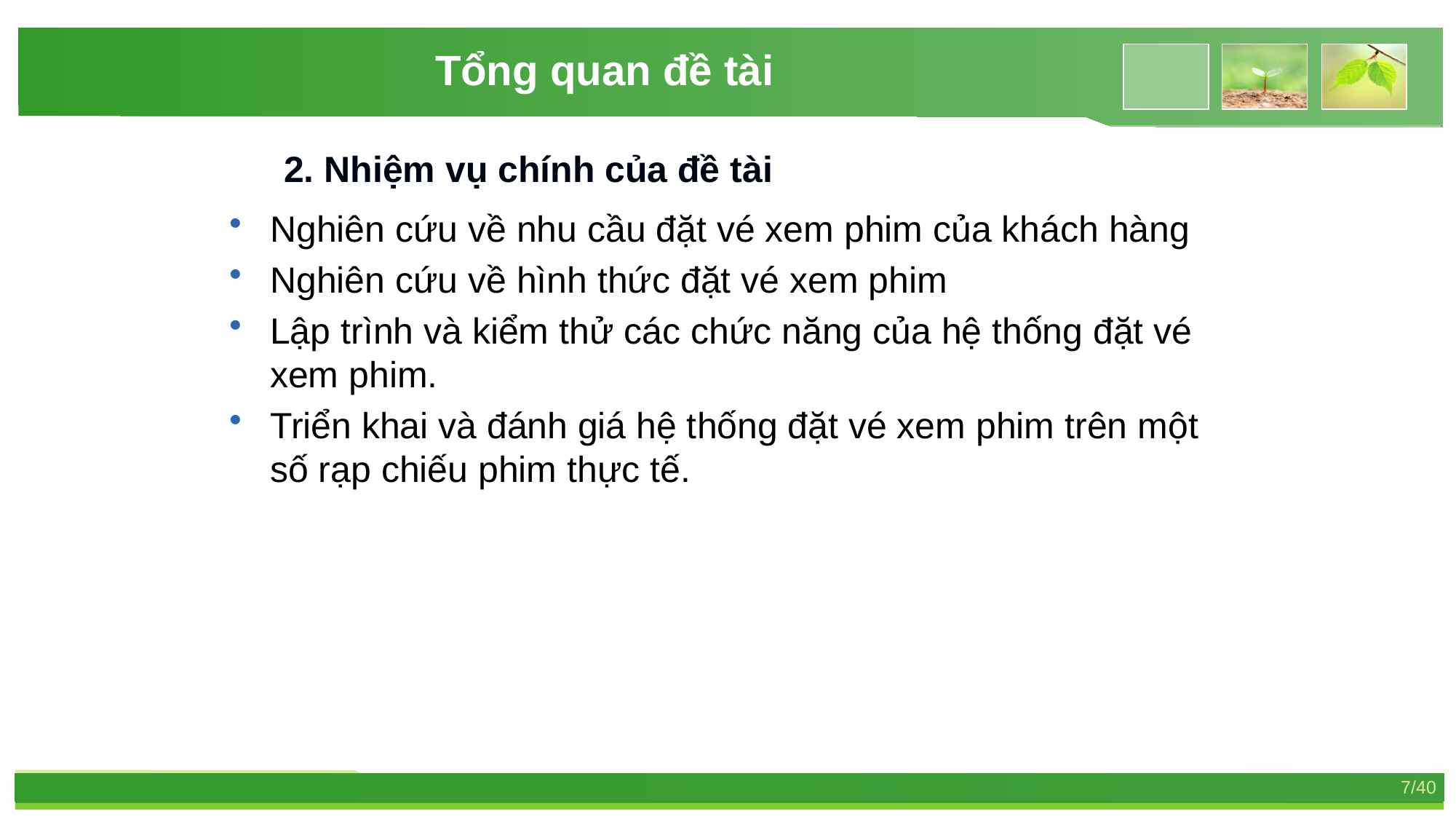

Tổng quan đề tài
2. Nhiệm vụ chính của đề tài
Nghiên cứu về nhu cầu đặt vé xem phim của khách hàng
Nghiên cứu về hình thức đặt vé xem phim
Lập trình và kiểm thử các chức năng của hệ thống đặt vé xem phim.
Triển khai và đánh giá hệ thống đặt vé xem phim trên một số rạp chiếu phim thực tế.